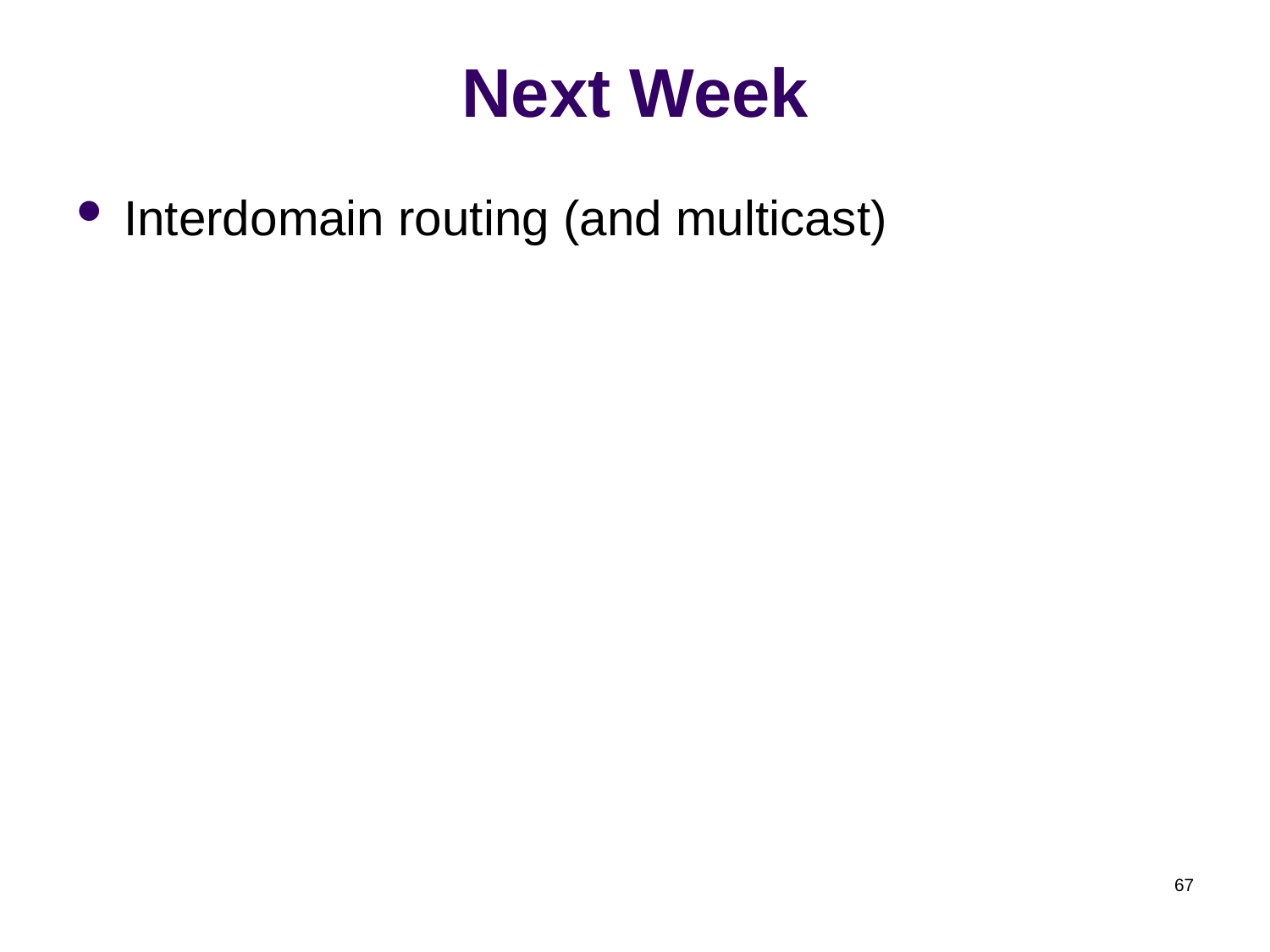

# Next Week
Interdomain routing (and multicast)
67